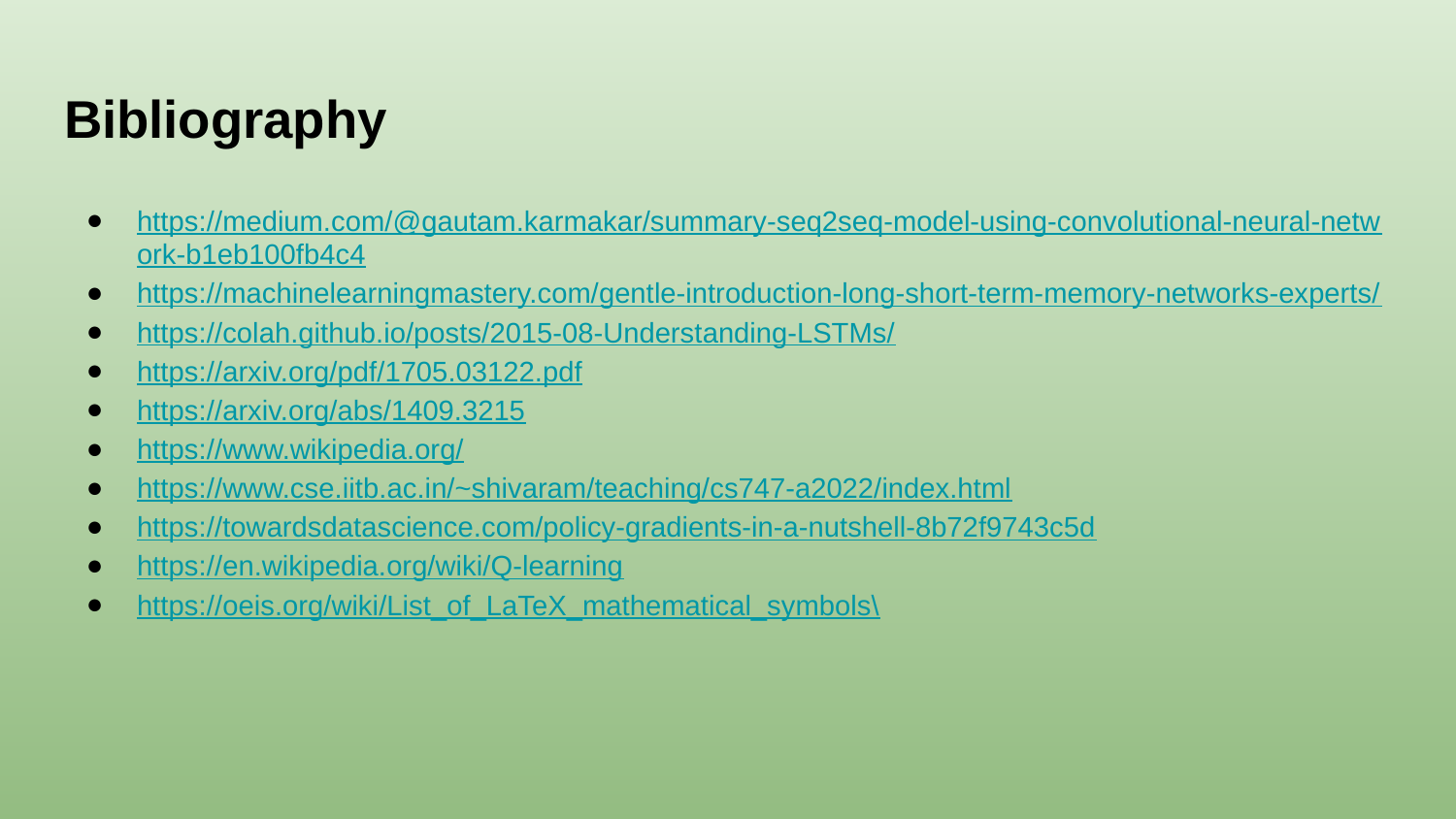

# Bibliography
https://medium.com/@gautam.karmakar/summary-seq2seq-model-using-convolutional-neural-network-b1eb100fb4c4
https://machinelearningmastery.com/gentle-introduction-long-short-term-memory-networks-experts/
https://colah.github.io/posts/2015-08-Understanding-LSTMs/
https://arxiv.org/pdf/1705.03122.pdf
https://arxiv.org/abs/1409.3215
https://www.wikipedia.org/
https://www.cse.iitb.ac.in/~shivaram/teaching/cs747-a2022/index.html
https://towardsdatascience.com/policy-gradients-in-a-nutshell-8b72f9743c5d
https://en.wikipedia.org/wiki/Q-learning
https://oeis.org/wiki/List_of_LaTeX_mathematical_symbols\